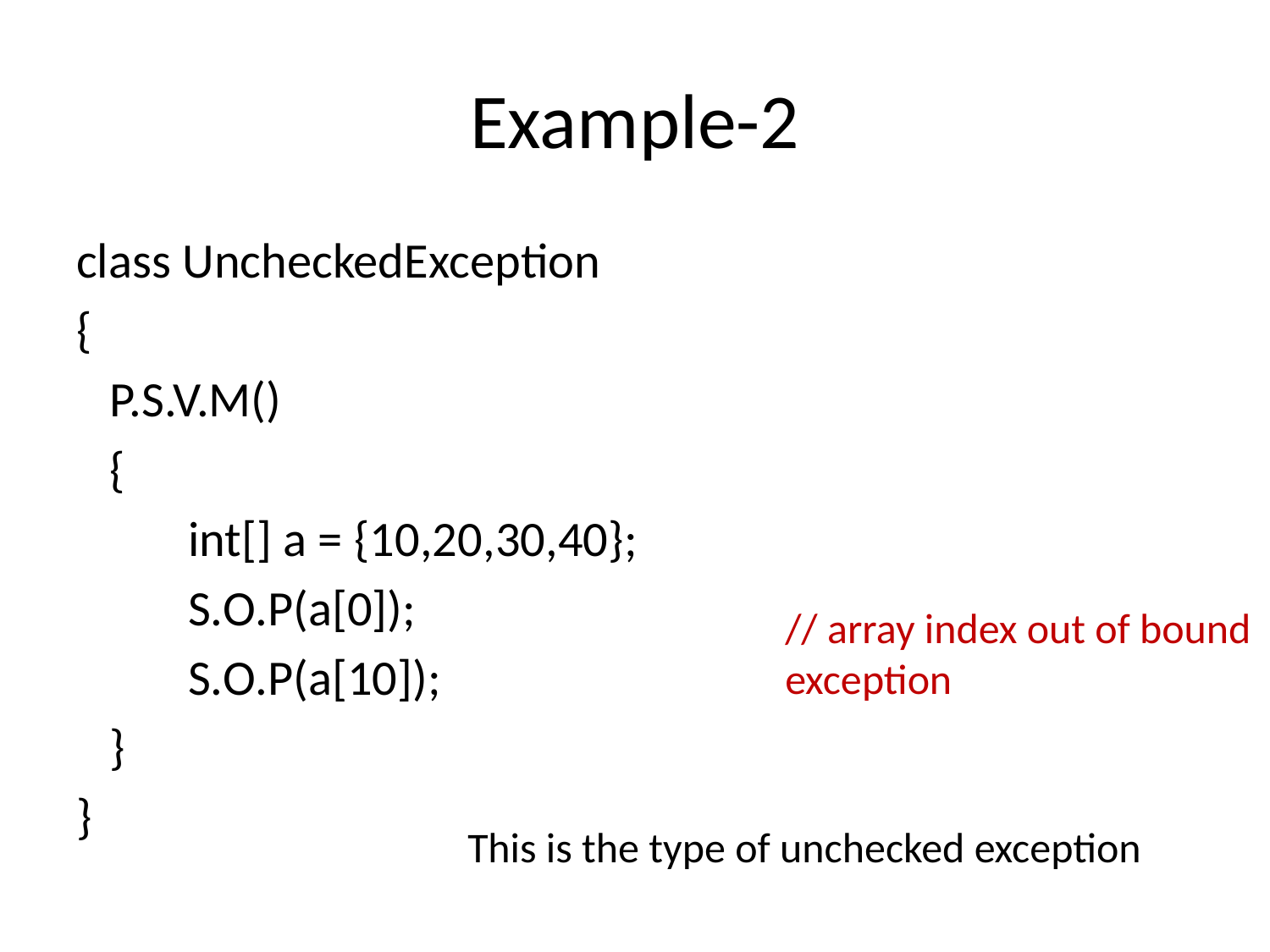

# Example-2
class UncheckedException
{
   P.S.V.M()
   {
	int[] a = {10,20,30,40};
	S.O.P(a[0]);
	S.O.P(a[10]);
   }
}

// array index out of bound exception
This is the type of unchecked exception